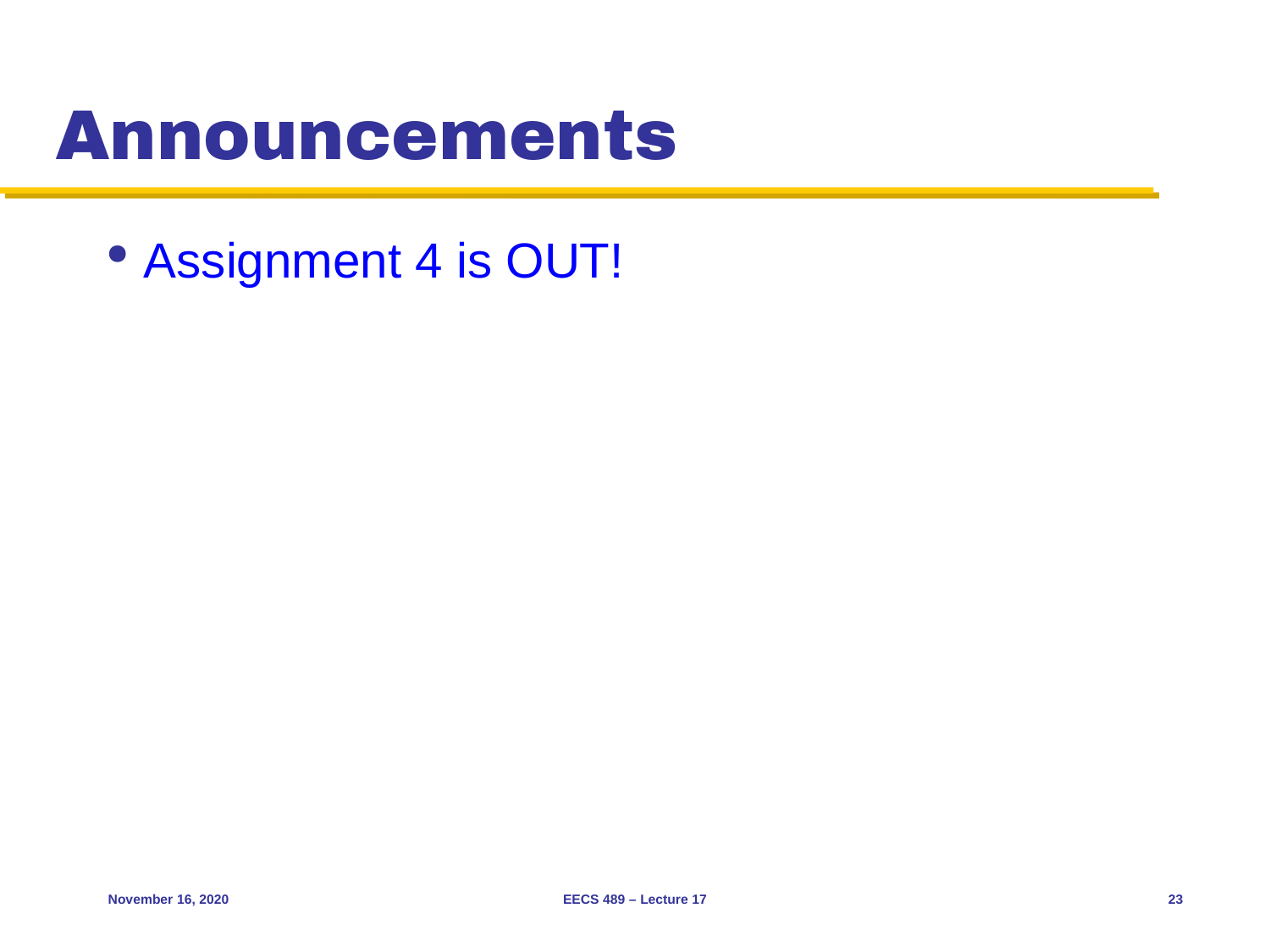

# Announcements
Assignment 4 is OUT!
November 16, 2020
EECS 489 – Lecture 17
23